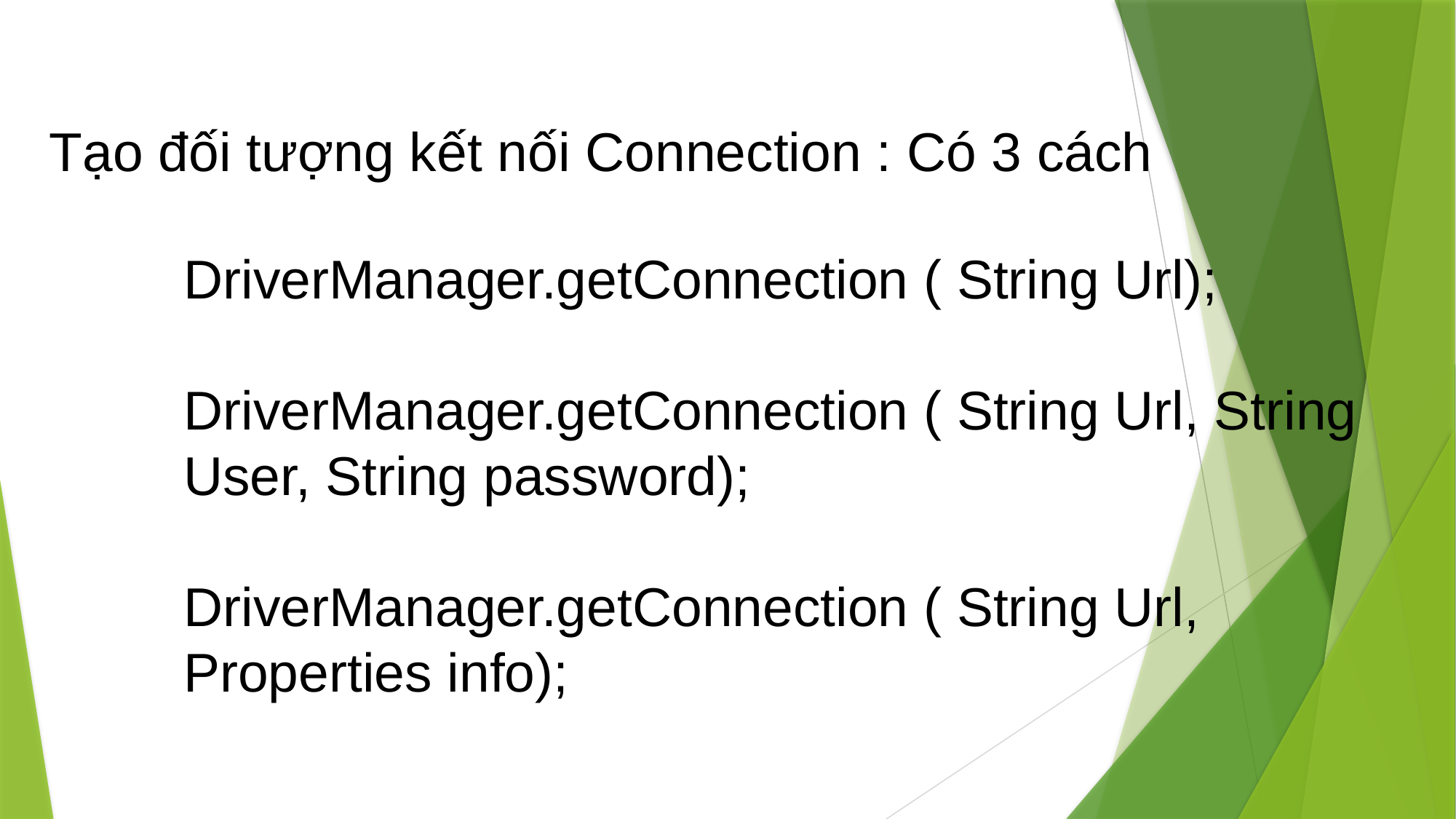

Tạo đối tượng kết nối Connection : Có 3 cách
DriverManager.getConnection ( String Url);
DriverManager.getConnection ( String Url, String User, String password);
DriverManager.getConnection ( String Url, Properties info);